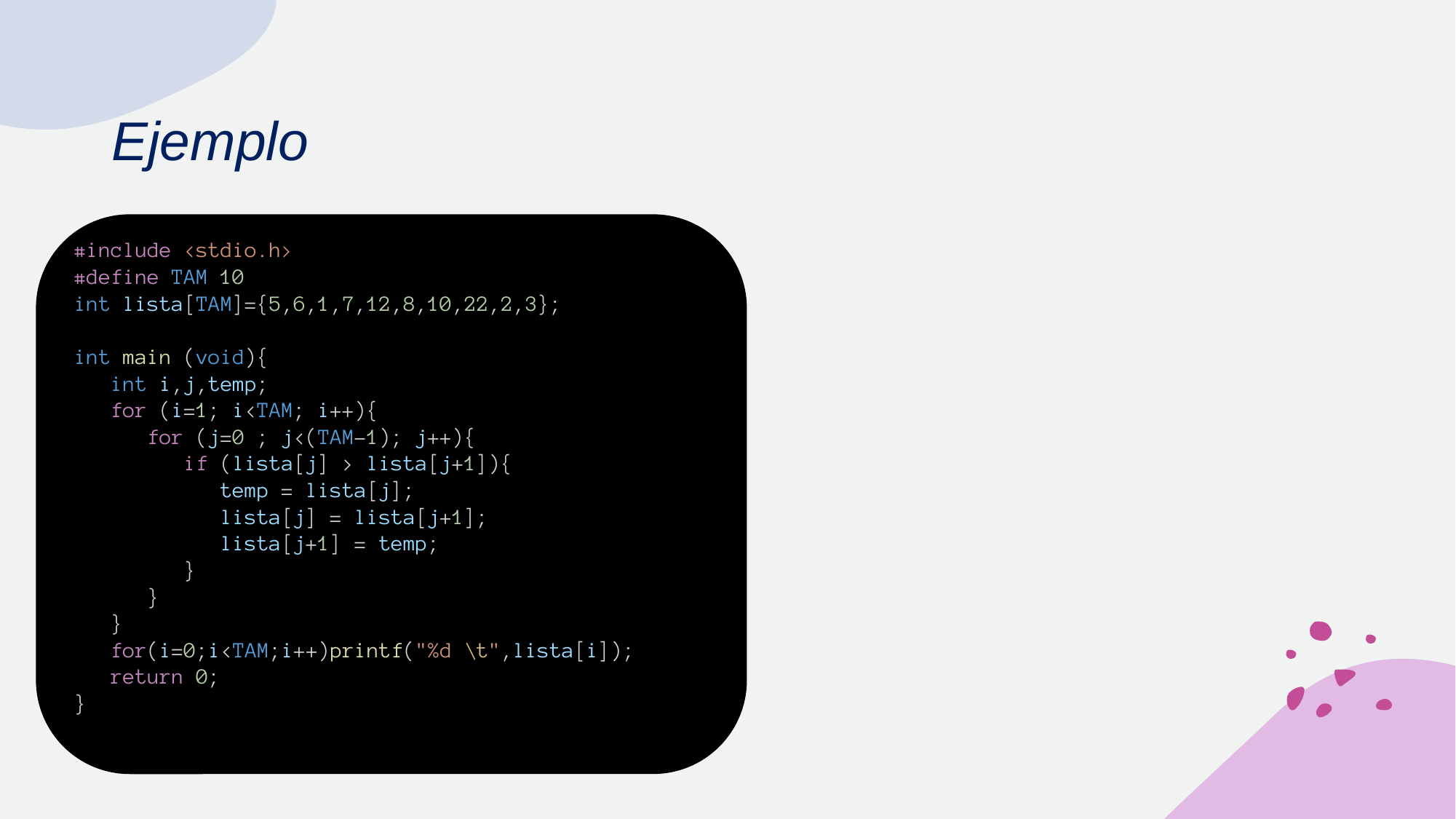

# Ejemplo

#include <stdio.h>
#define TAM 10
int lista[TAM]={5,6,1,7,12,8,10,22,2,3};
int main (void){
   int i,j,temp;
   for (i=1; i<TAM; i++){
      for (j=0 ; j<(TAM-1); j++){
         if (lista[j] > lista[j+1]){
            temp = lista[j];
            lista[j] = lista[j+1];
            lista[j+1] = temp;
         }
      }
   }
   for(i=0;i<TAM;i++)printf("%d \t",lista[i]);
   return 0;
}